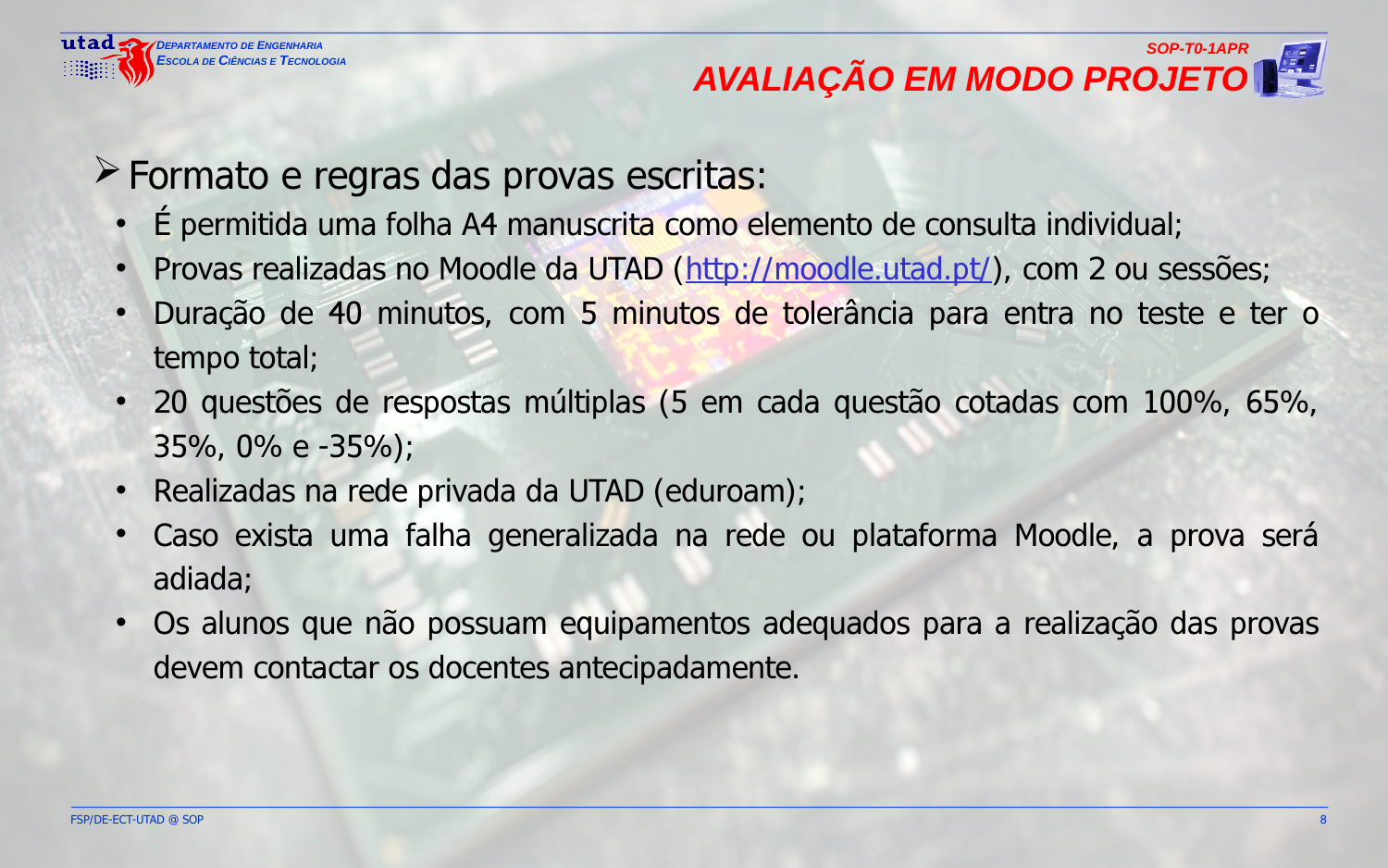

SOP-T0-1APR
Avaliação em Modo Projeto
Formato e regras das provas escritas:
É permitida uma folha A4 manuscrita como elemento de consulta individual;
Provas realizadas no Moodle da UTAD (http://moodle.utad.pt/), com 2 ou sessões;
Duração de 40 minutos, com 5 minutos de tolerância para entra no teste e ter o tempo total;
20 questões de respostas múltiplas (5 em cada questão cotadas com 100%, 65%, 35%, 0% e -35%);
Realizadas na rede privada da UTAD (eduroam);
Caso exista uma falha generalizada na rede ou plataforma Moodle, a prova será adiada;
Os alunos que não possuam equipamentos adequados para a realização das provas devem contactar os docentes antecipadamente.